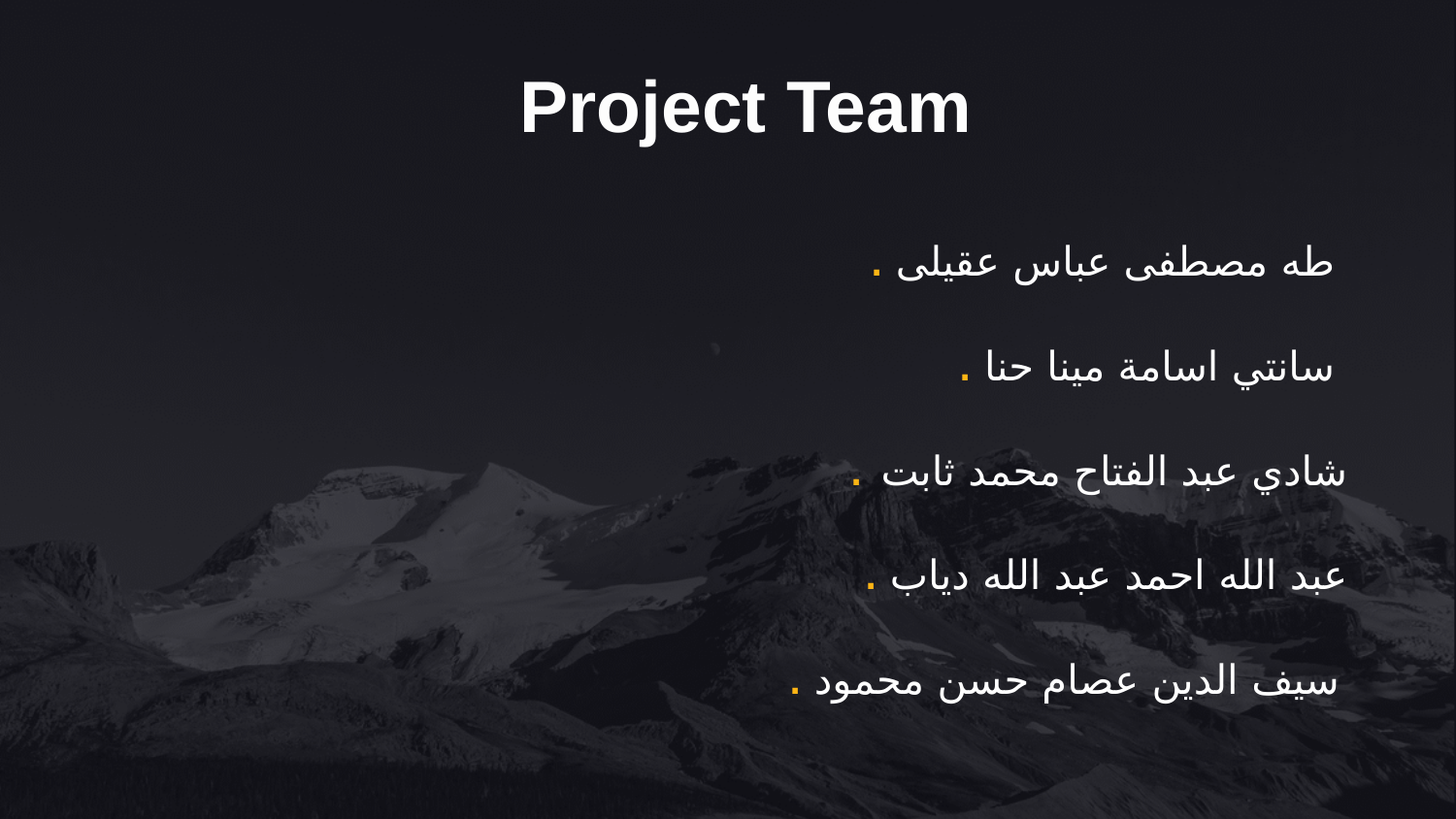

Project Team
. طه مصطفى عباس عقيلى

. سانتي اسامة مينا حنا

. شادي عبد الفتاح محمد ثابت

. عبد الله احمد عبد الله دياب

. سيف الدين عصام حسن محمود